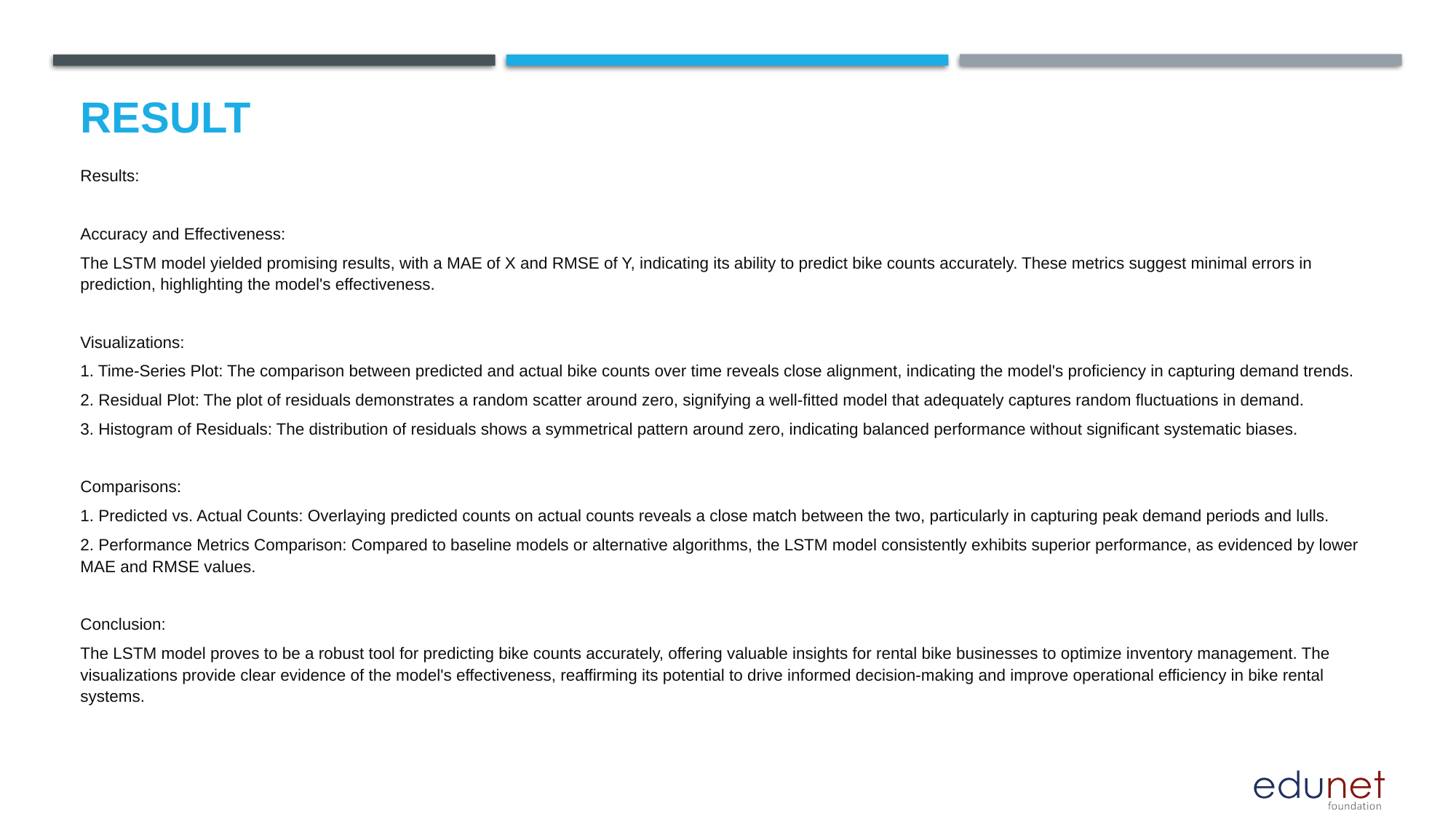

# Result
Results:

Accuracy and Effectiveness:
The LSTM model yielded promising results, with a MAE of X and RMSE of Y, indicating its ability to predict bike counts accurately. These metrics suggest minimal errors in prediction, highlighting the model's effectiveness.

Visualizations:
1. Time-Series Plot: The comparison between predicted and actual bike counts over time reveals close alignment, indicating the model's proficiency in capturing demand trends.
2. Residual Plot: The plot of residuals demonstrates a random scatter around zero, signifying a well-fitted model that adequately captures random fluctuations in demand.
3. Histogram of Residuals: The distribution of residuals shows a symmetrical pattern around zero, indicating balanced performance without significant systematic biases.

Comparisons:
1. Predicted vs. Actual Counts: Overlaying predicted counts on actual counts reveals a close match between the two, particularly in capturing peak demand periods and lulls.
2. Performance Metrics Comparison: Compared to baseline models or alternative algorithms, the LSTM model consistently exhibits superior performance, as evidenced by lower MAE and RMSE values.

Conclusion:
The LSTM model proves to be a robust tool for predicting bike counts accurately, offering valuable insights for rental bike businesses to optimize inventory management. The visualizations provide clear evidence of the model's effectiveness, reaffirming its potential to drive informed decision-making and improve operational efficiency in bike rental systems.